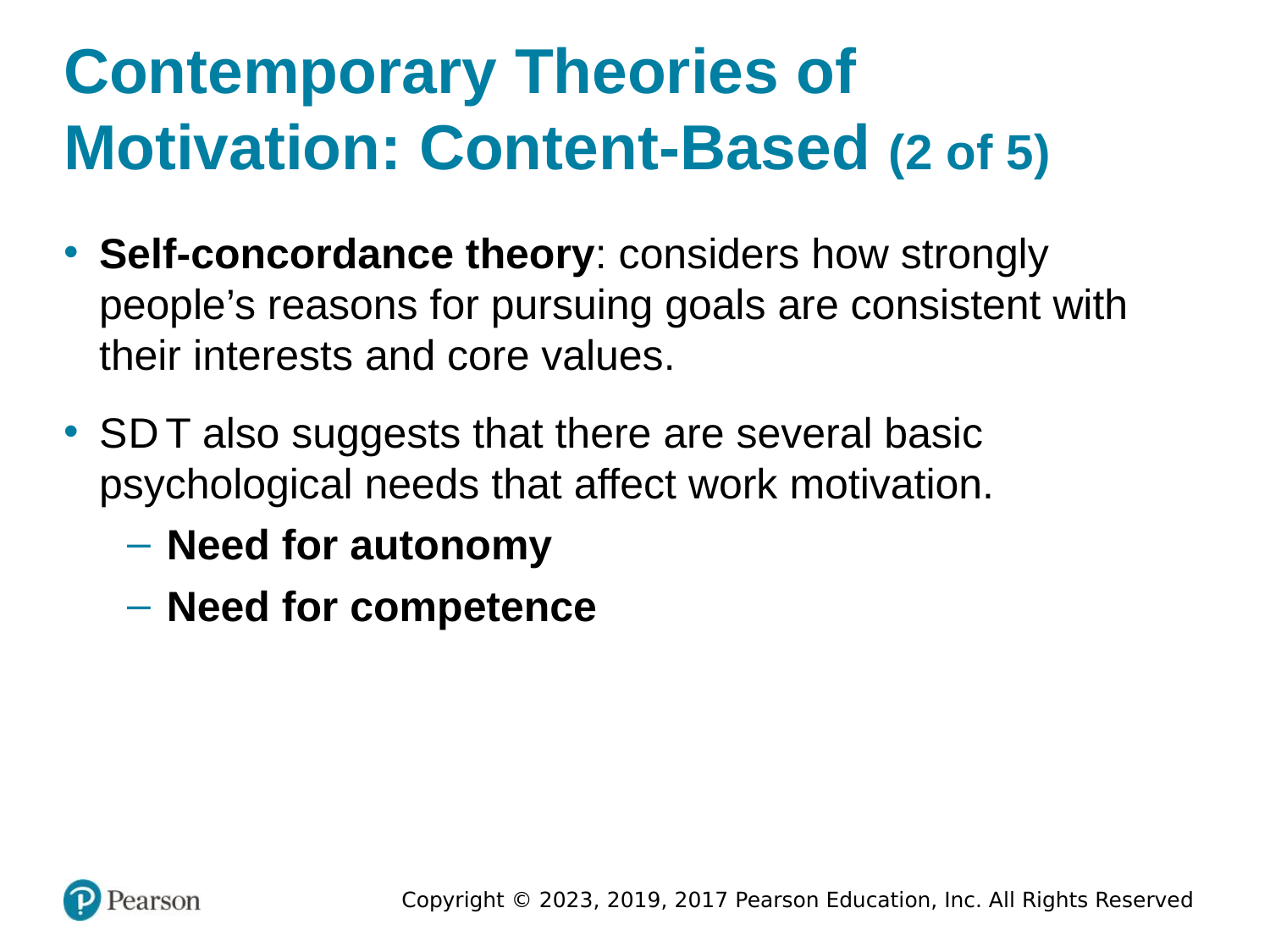

# Contemporary Theories of Motivation: Content-Based (2 of 5)
Self-concordance theory: considers how strongly people’s reasons for pursuing goals are consistent with their interests and core values.
S D T also suggests that there are several basic psychological needs that affect work motivation.
Need for autonomy
Need for competence